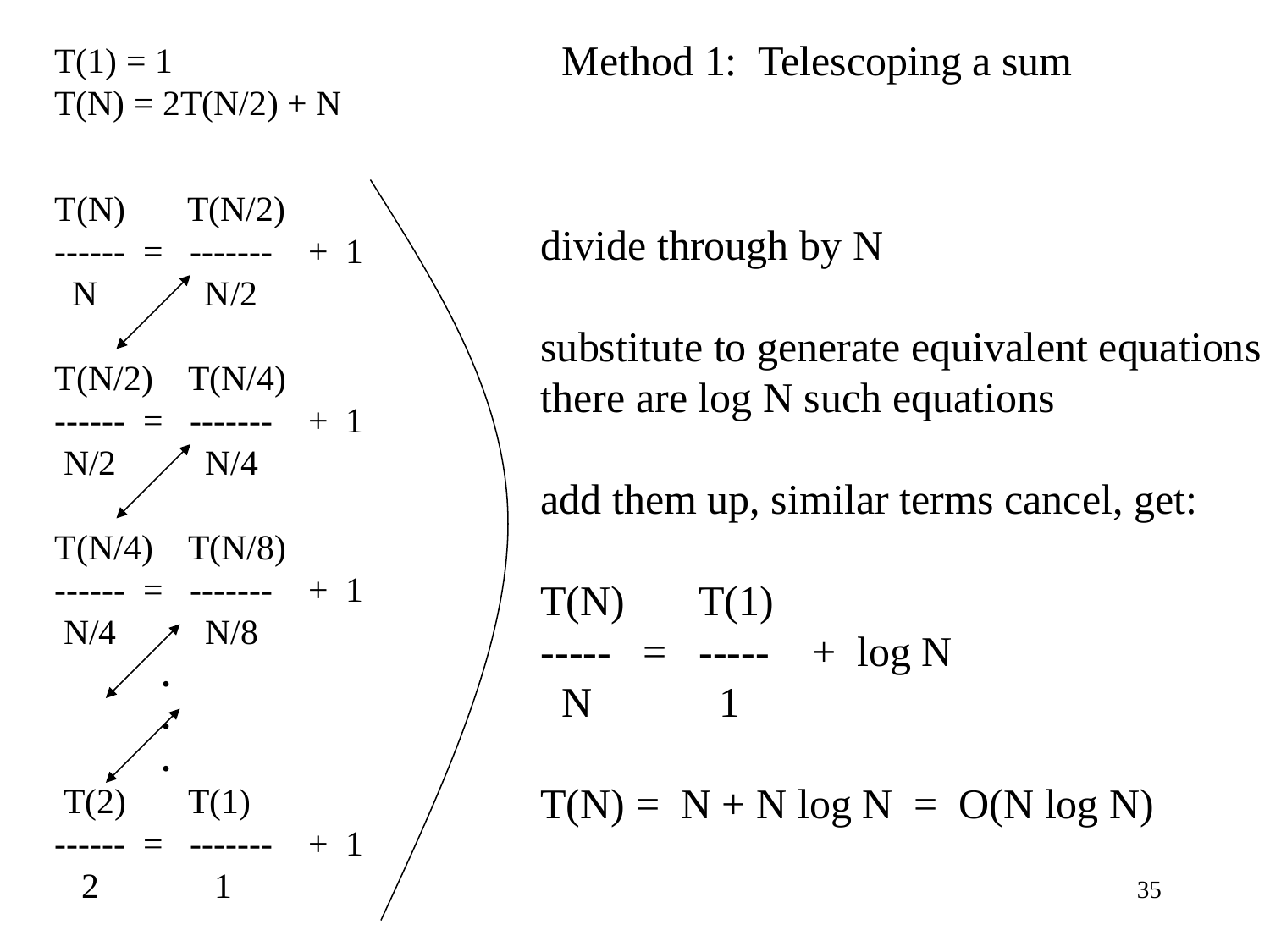

Method 1:  Telescoping a sum
T(1) = 1
T(N) = 2T(N/2) + N
T(N)       T(N/2)
------  =   -------    +  1
  N            N/2

T(N/2)    T(N/4)
------  =   -------    +  1
 N/2          N/4

T(N/4)    T(N/8)
------  =   -------    +  1
 N/4          N/8
            .
            .
            .
 T(2)       T(1)
------  =   -------    +  1
   2             1

divide through by N

substitute to generate equivalent equations
there are log N such equations

add them up, similar terms cancel, get:

T(N)       T(1)
-----   =   -----    +  log N
  N            1

T(N) =  N + N log N  =  O(N log N)

35